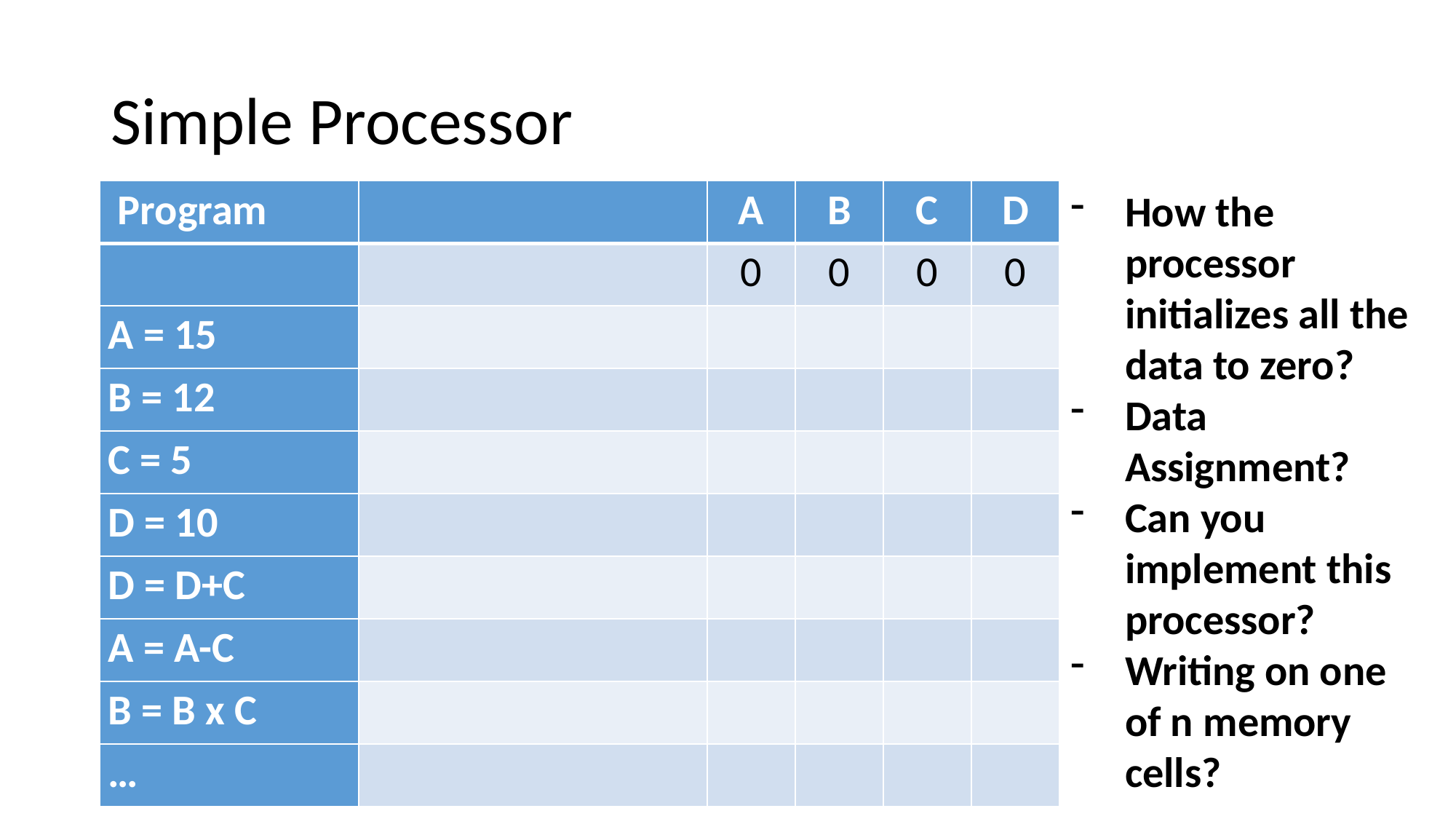

# Simple Processor
How the processor initializes all the data to zero?
Data Assignment?
Can you implement this processor?
Writing on one of n memory cells?
| Program |  | A | B | C | D |
| --- | --- | --- | --- | --- | --- |
|  |  | 0 | 0 | 0 | 0 |
| A = 15 |  |  |  |  |  |
| B = 12 |  |  |  |  |  |
| C = 5 |  |  |  |  |  |
| D = 10 |  |  |  |  |  |
| D = D+C |  |  |  |  |  |
| A = A-C |  |  |  |  |  |
| B = B x C |  |  |  |  |  |
| … |  |  |  |  |  |